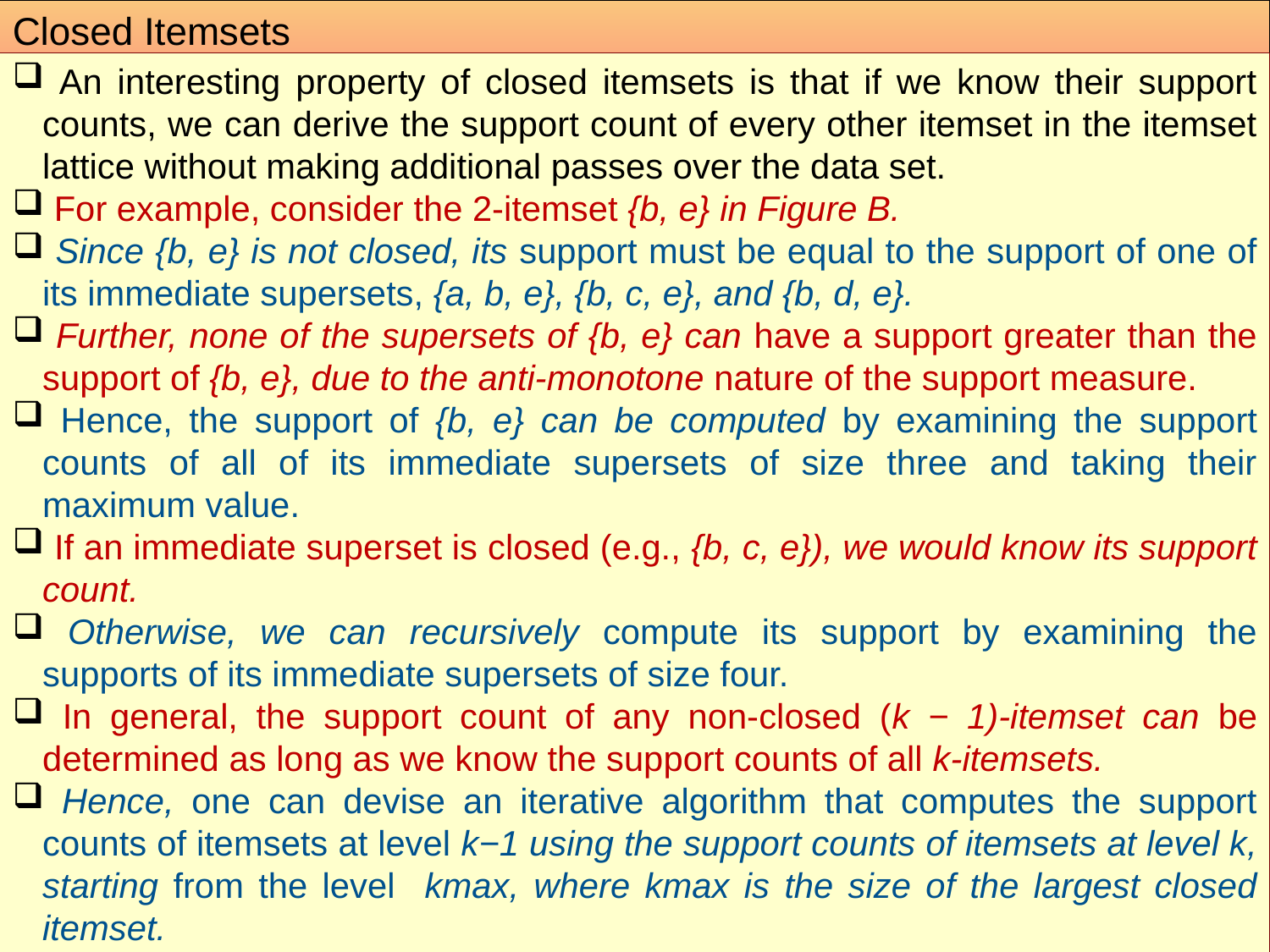

Closed Itemsets
 An interesting property of closed itemsets is that if we know their support counts, we can derive the support count of every other itemset in the itemset lattice without making additional passes over the data set.
 For example, consider the 2-itemset {b, e} in Figure B.
 Since {b, e} is not closed, its support must be equal to the support of one of its immediate supersets, {a, b, e}, {b, c, e}, and {b, d, e}.
 Further, none of the supersets of {b, e} can have a support greater than the support of {b, e}, due to the anti-monotone nature of the support measure.
 Hence, the support of {b, e} can be computed by examining the support counts of all of its immediate supersets of size three and taking their maximum value.
 If an immediate superset is closed (e.g., {b, c, e}), we would know its support count.
 Otherwise, we can recursively compute its support by examining the supports of its immediate supersets of size four.
 In general, the support count of any non-closed (k − 1)-itemset can be determined as long as we know the support counts of all k-itemsets.
 Hence, one can devise an iterative algorithm that computes the support counts of itemsets at level k−1 using the support counts of itemsets at level k, starting from the level  kmax, where kmax is the size of the largest closed itemset.